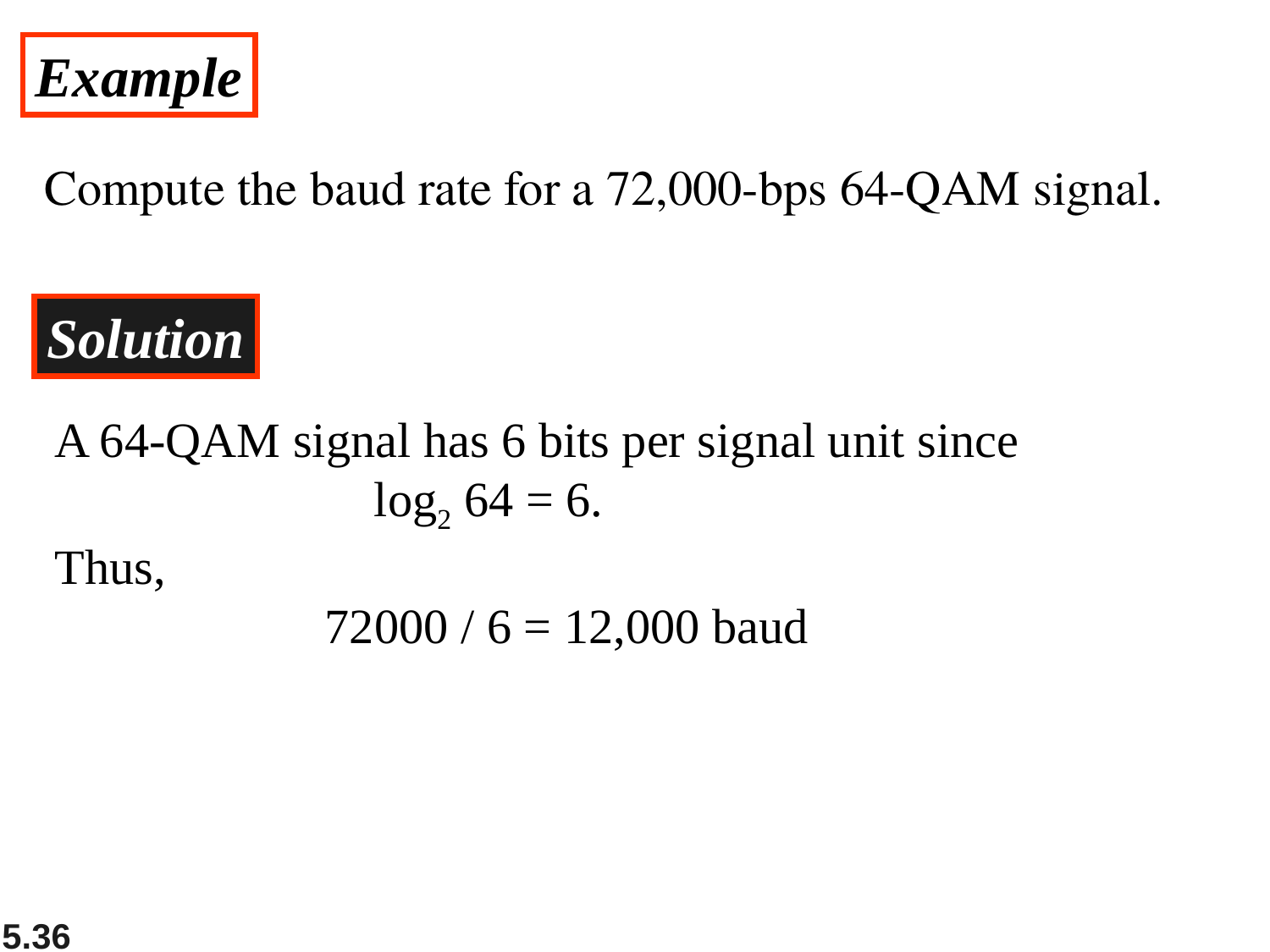

Example
Compute the baud rate for a 72,000-bps 64-QAM signal.
Solution
A 64-QAM signal has 6 bits per signal unit since
                          log2 64 = 6.
Thus,
                      72000 / 6 = 12,000 baud
5.36